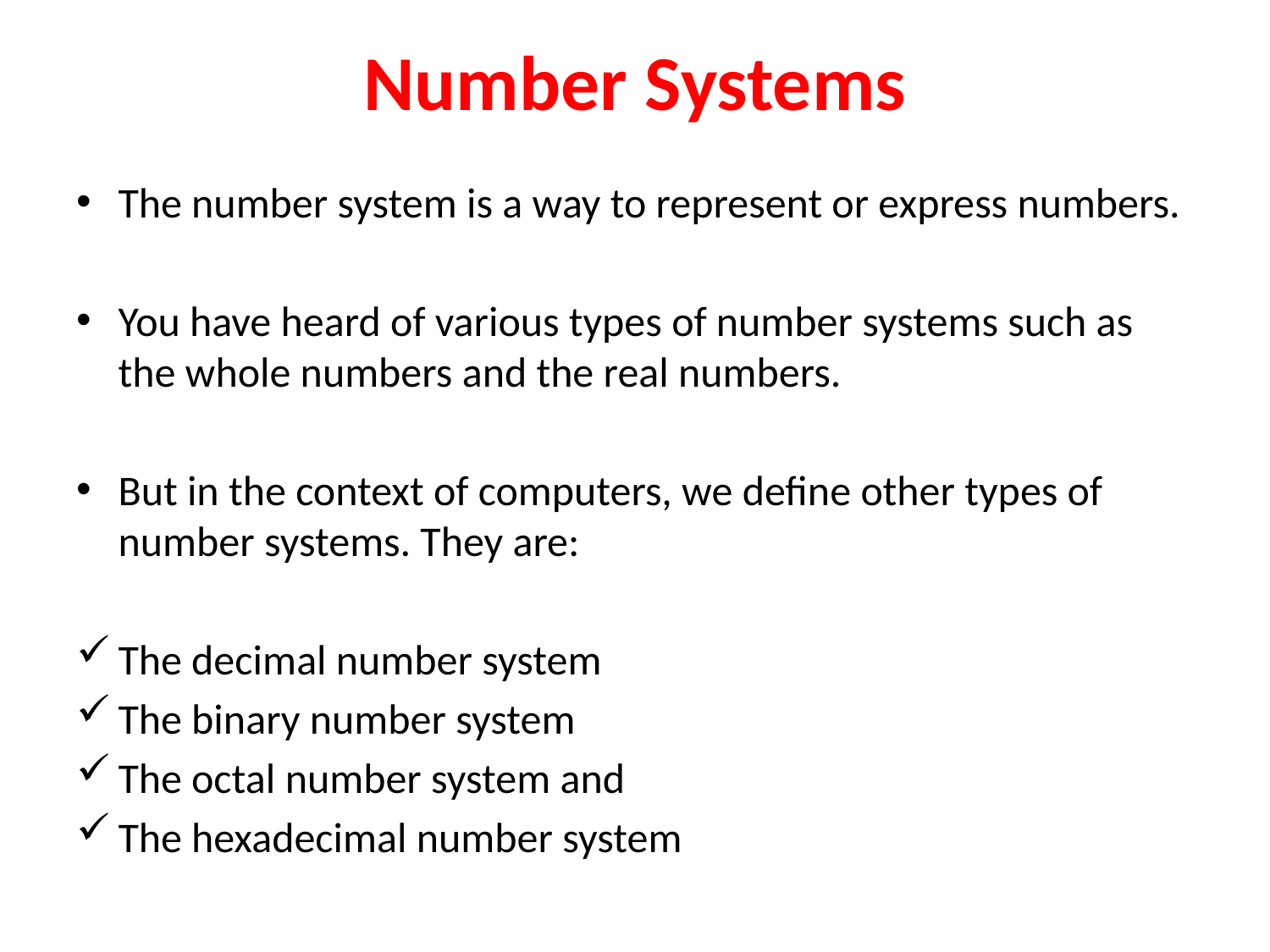

# Number Systems
The number system is a way to represent or express numbers.

You have heard of various types of number systems such as the whole numbers and the real numbers.

But in the context of computers, we define other types of number systems. They are:

The decimal number system
The binary number system
The octal number system and
The hexadecimal number system